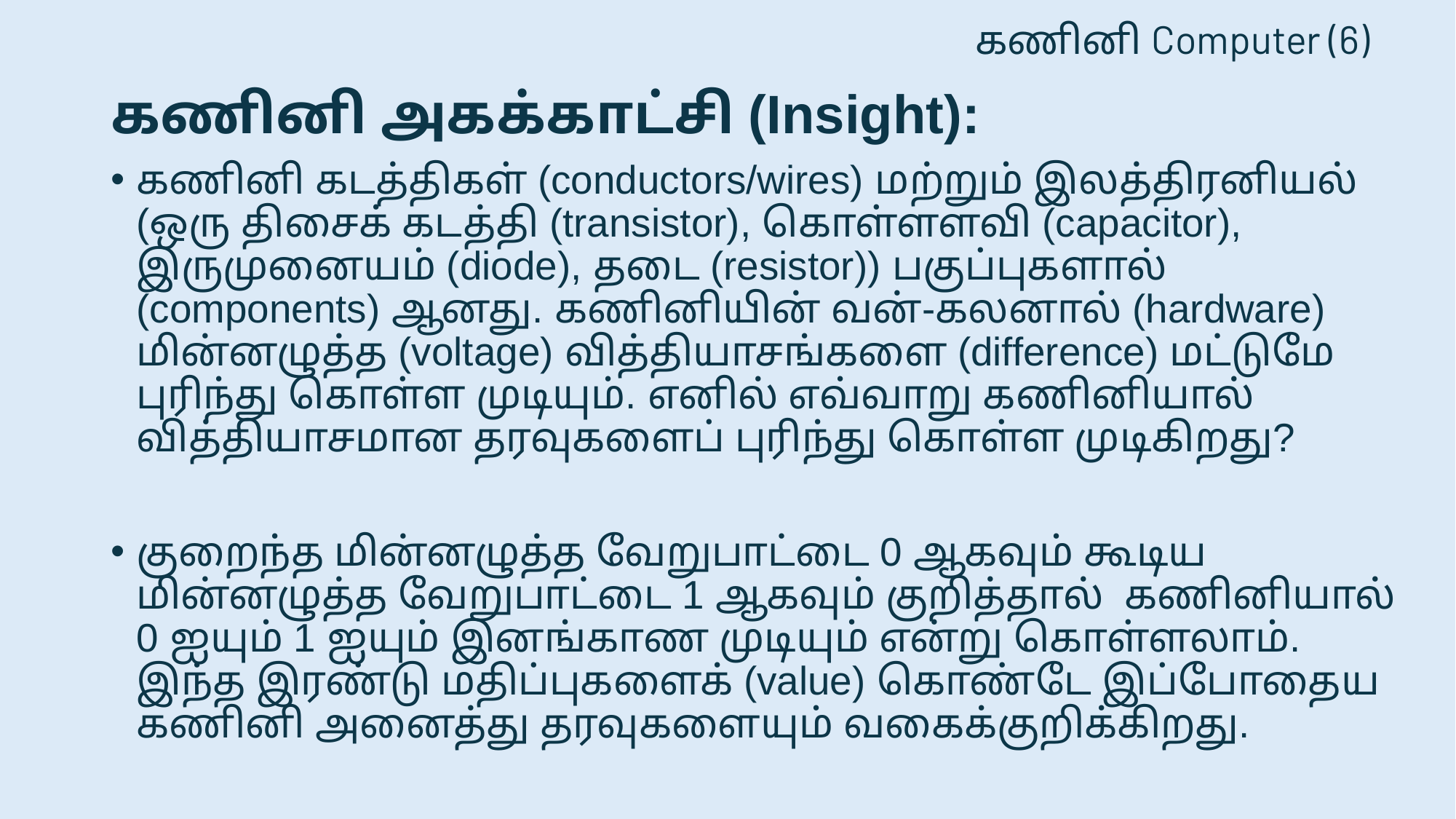

# கணினி Computer (6)
கணினி அகக்காட்சி (Insight):
கணினி கடத்திகள் (conductors/wires) மற்றும் இலத்திரனியல் (ஒரு திசைக் கடத்தி (transistor), கொள்ளளவி (capacitor), இருமுனையம் (diode), தடை (resistor)) பகுப்புகளால் (components) ஆனது. கணினியின் வன்-கலனால் (hardware) மின்னழுத்த (voltage) வித்தியாசங்களை (difference) மட்டுமே புரிந்து கொள்ள முடியும். எனில் எவ்வாறு கணினியால் வித்தியாசமான தரவுகளைப் புரிந்து கொள்ள முடிகிறது?

குறைந்த மின்னழுத்த வேறுபாட்டை 0 ஆகவும் கூடிய மின்னழுத்த வேறுபாட்டை 1 ஆகவும் குறித்தால்  கணினியால் 0 ஐயும் 1 ஐயும் இனங்காண முடியும் என்று கொள்ளலாம். இந்த இரண்டு மதிப்புகளைக் (value) கொண்டே இப்போதைய கணினி அனைத்து தரவுகளையும் வகைக்குறிக்கிறது.